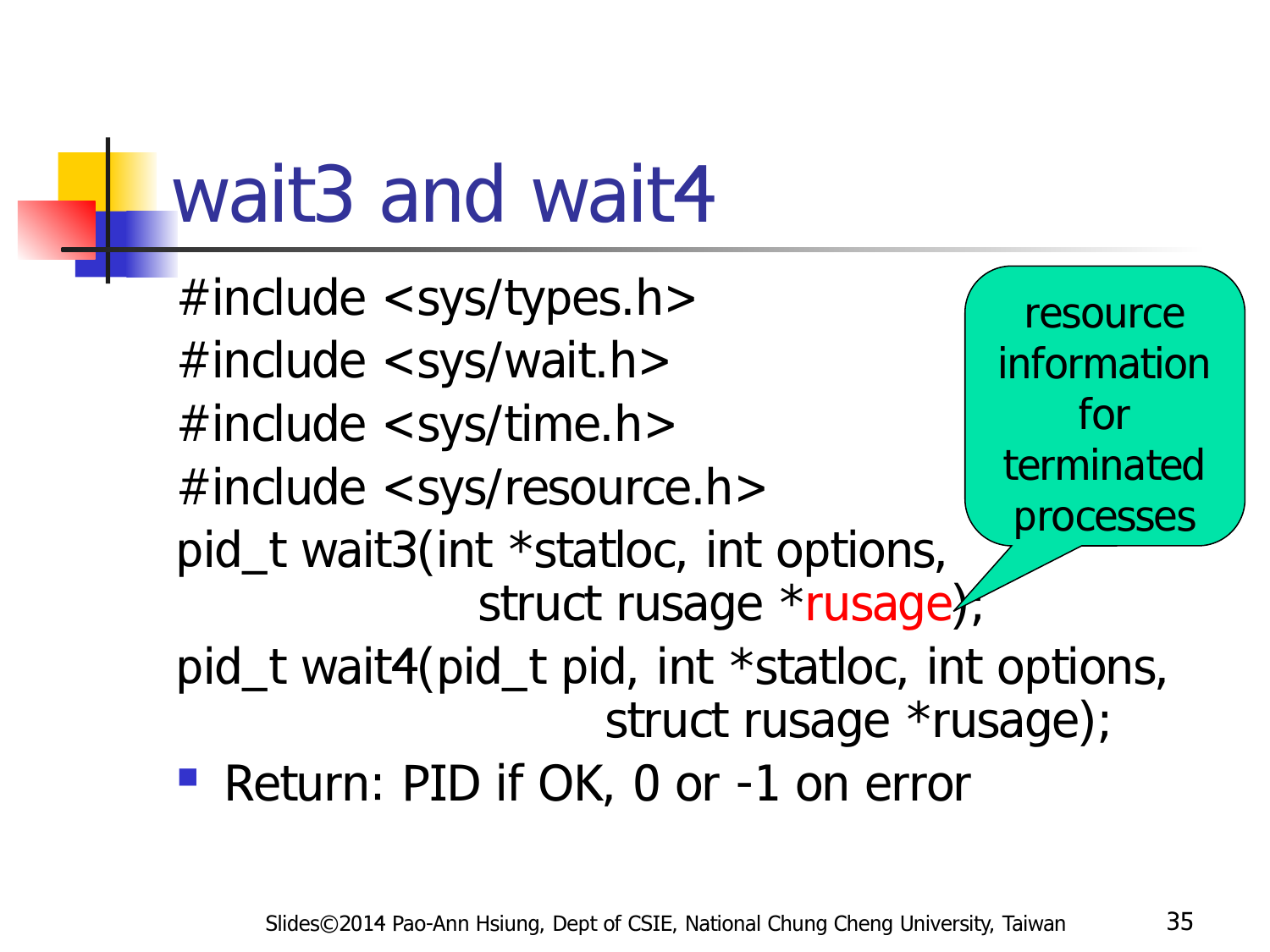

# wait3 and wait4
#include <sys/types.h>
#include <sys/wait.h>
#include <sys/time.h>
#include <sys/resource.h>
pid_t wait3(int *statloc, int options,
		struct rusage *rusage);
pid_t wait4(pid_t pid, int *statloc, int options, 			struct rusage *rusage);
Return: PID if OK, 0 or -1 on error
resource information for terminated processes
Slides©2014 Pao-Ann Hsiung, Dept of CSIE, National Chung Cheng University, Taiwan
35